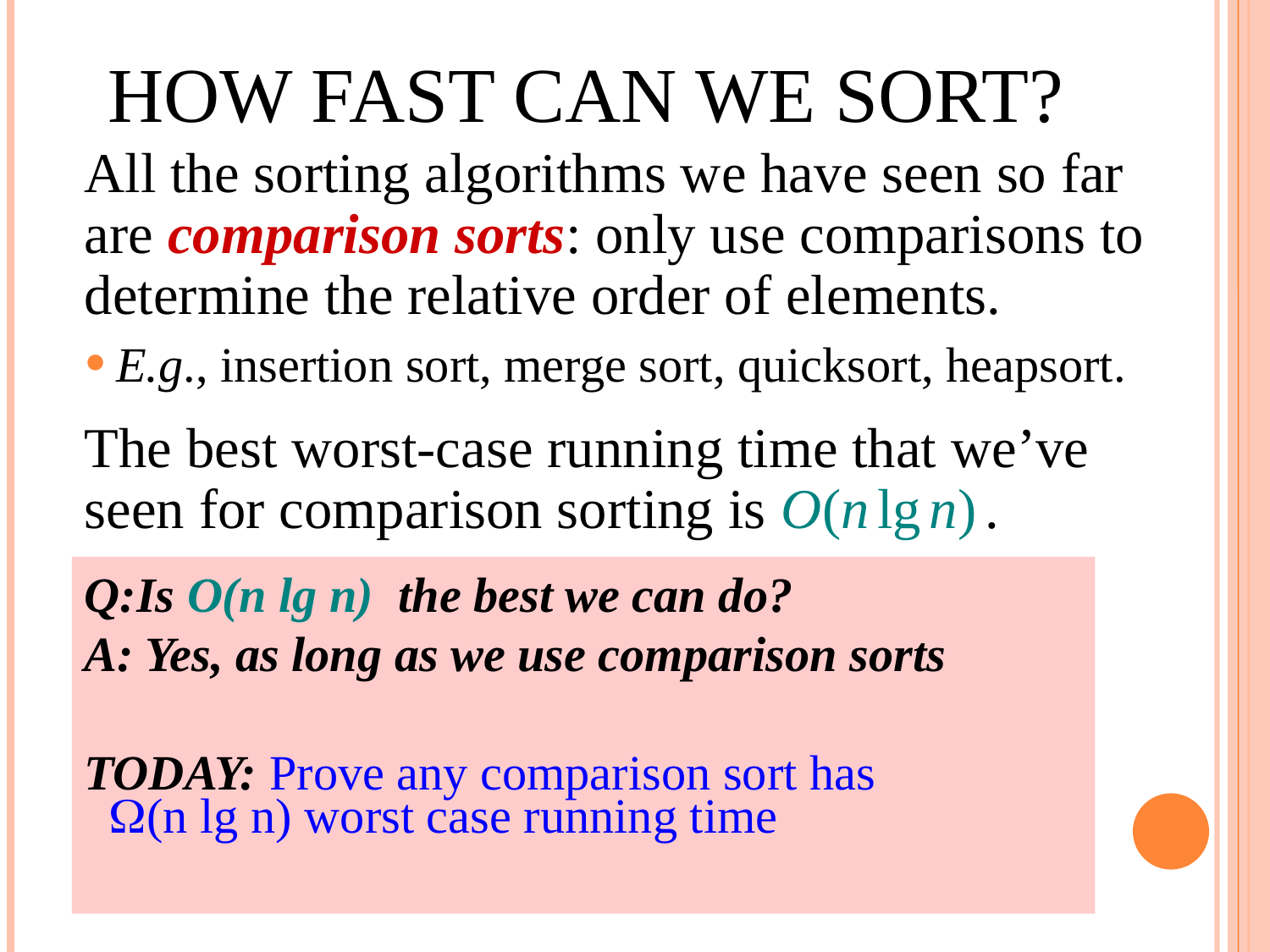

HOW FAST CAN WE SORT?
All the sorting algorithms we have seen so far are comparison sorts: only use comparisons to determine the relative order of elements.
E.g., insertion sort, merge sort, quicksort, heapsort.
The best worst-case running time that we’ve seen for comparison sorting is O(n lg n) .

Q:Is O(n lg n)  the best we can do?
A: Yes, as long as we use comparison sorts

TODAY: Prove any comparison sort has
 Ω(n lg n) worst case running time